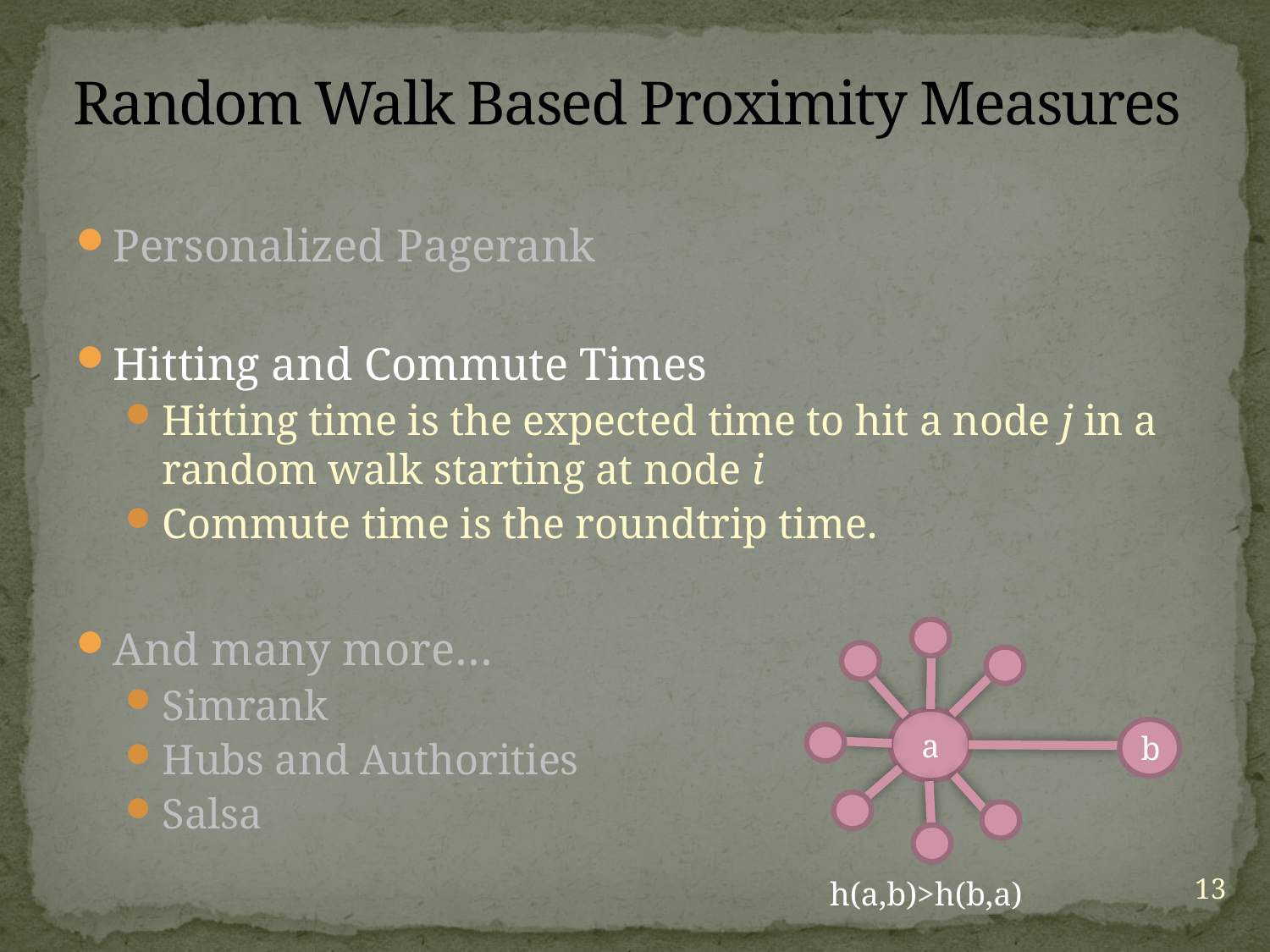

# Random Walk Based Proximity Measures
Personalized Pagerank

Hitting and Commute Times
Hitting time is the expected time to hit a node j in a random walk starting at node i
Commute time is the roundtrip time.

And many more…
Simrank
Hubs and Authorities
Salsa

a
b

h(a,b)>h(b,a)
13